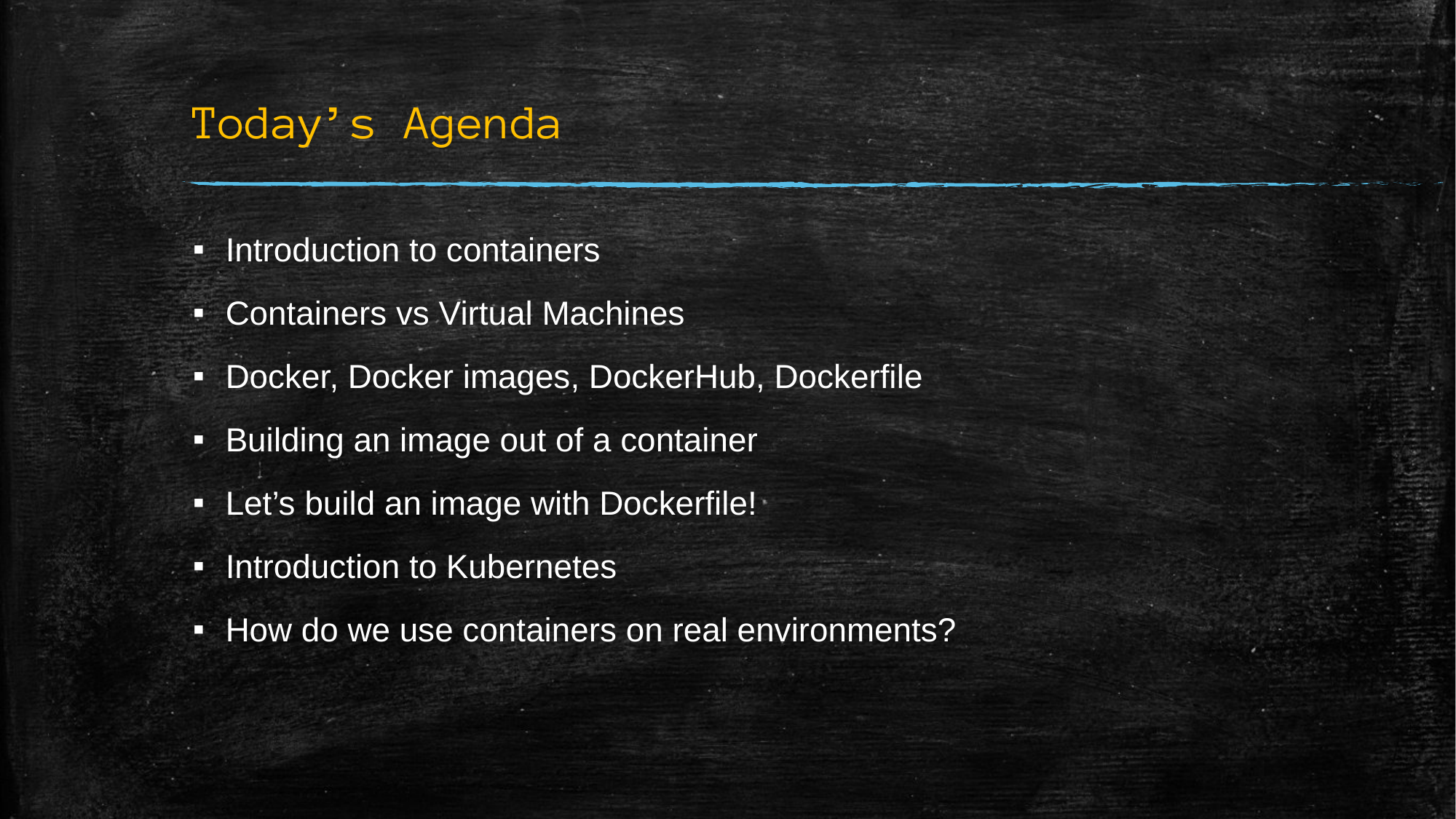

# Today’s Agenda
Introduction to containers
Containers vs Virtual Machines
Docker, Docker images, DockerHub, Dockerfile
Building an image out of a container
Let’s build an image with Dockerfile!
Introduction to Kubernetes
How do we use containers on real environments?